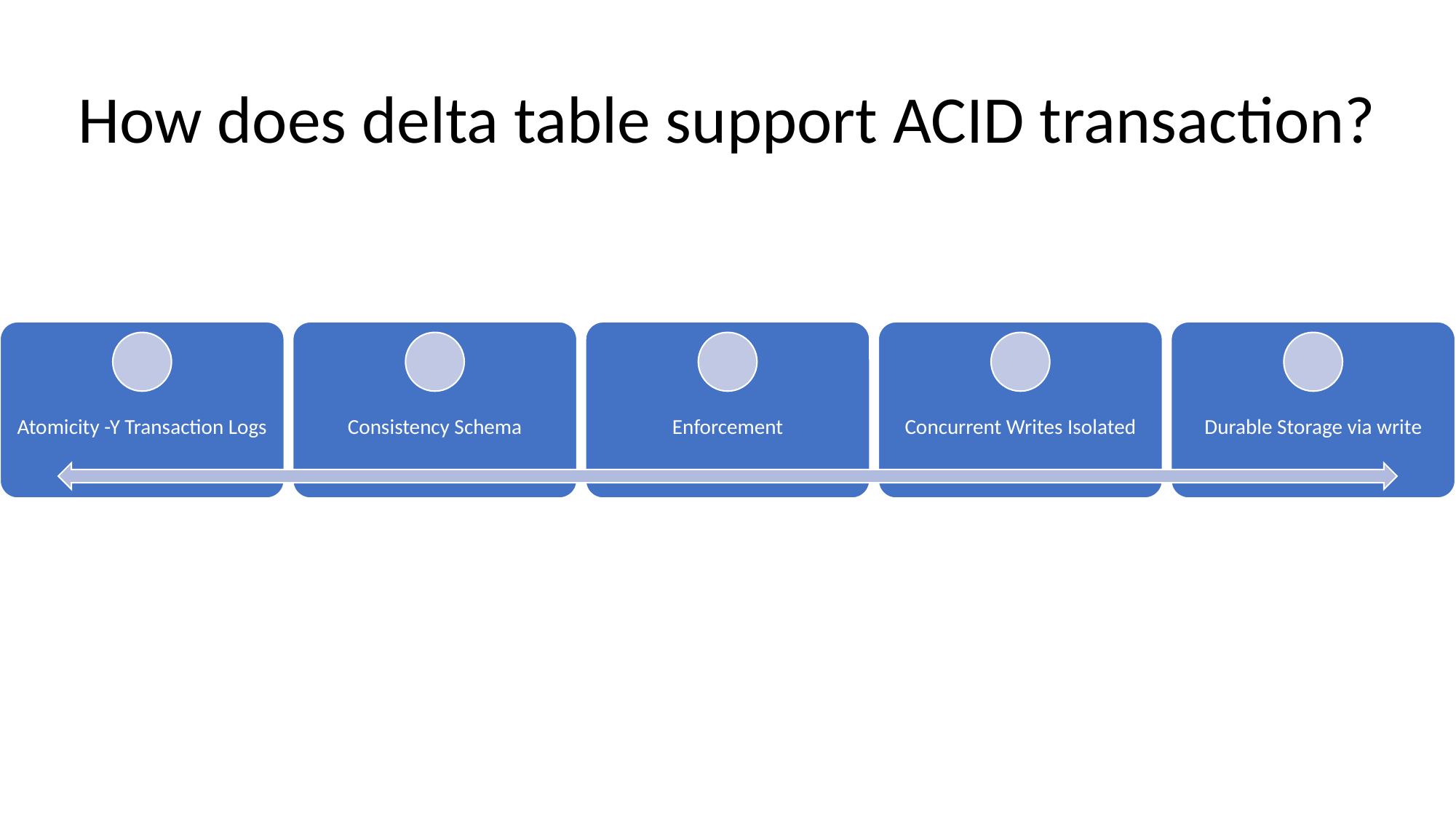

# How does delta table support ACID transaction?
Atomicity -Y Transaction Logs
Consistency Schema
Enforcement
Concurrent Writes Isolated
Durable Storage via write